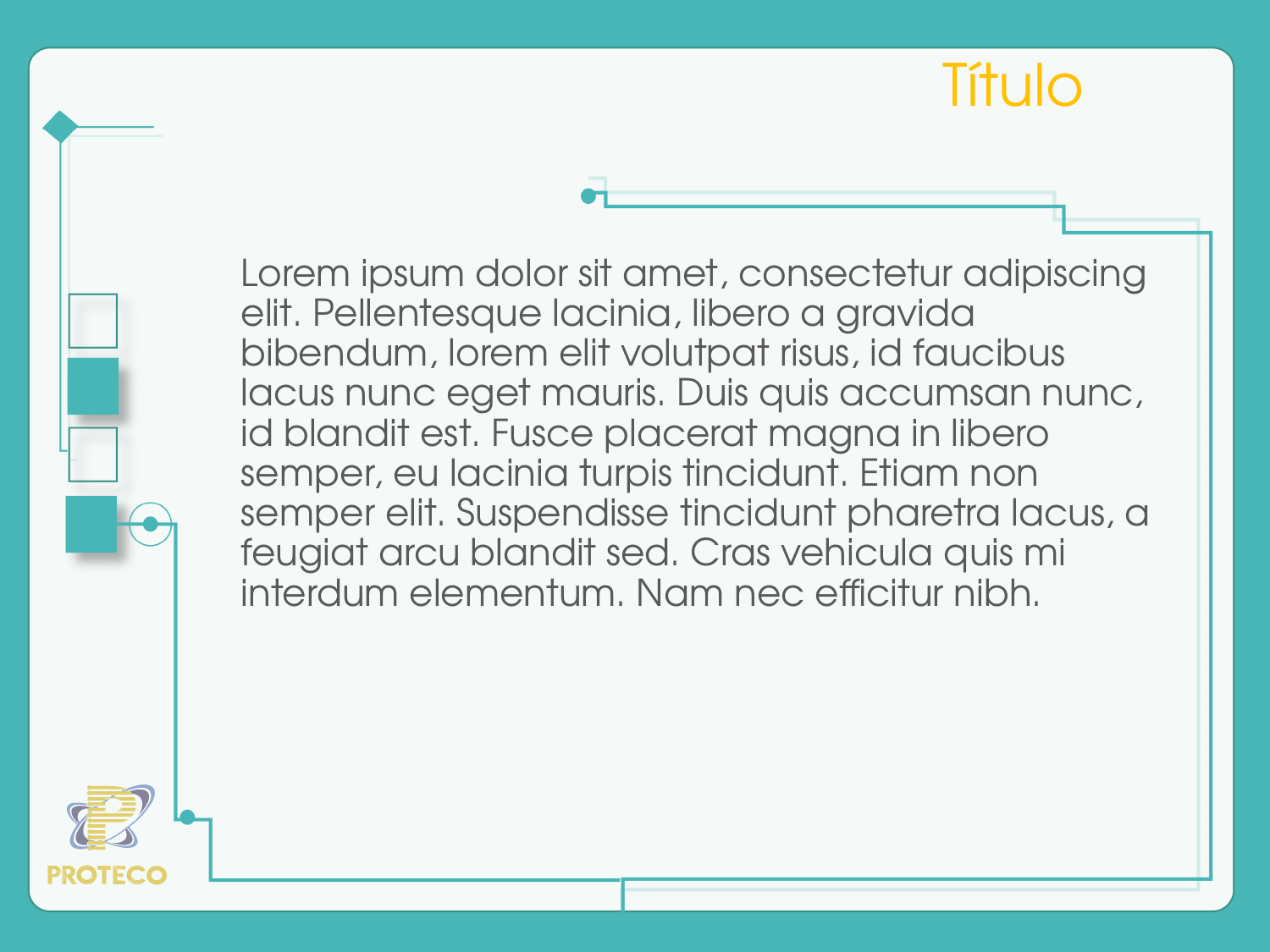

# Título
Lorem ipsum dolor sit amet, consectetur adipiscing elit. Pellentesque lacinia, libero a gravida bibendum, lorem elit volutpat risus, id faucibus lacus nunc eget mauris. Duis quis accumsan nunc, id blandit est. Fusce placerat magna in libero semper, eu lacinia turpis tincidunt. Etiam non semper elit. Suspendisse tincidunt pharetra lacus, a feugiat arcu blandit sed. Cras vehicula quis mi interdum elementum. Nam nec efficitur nibh.